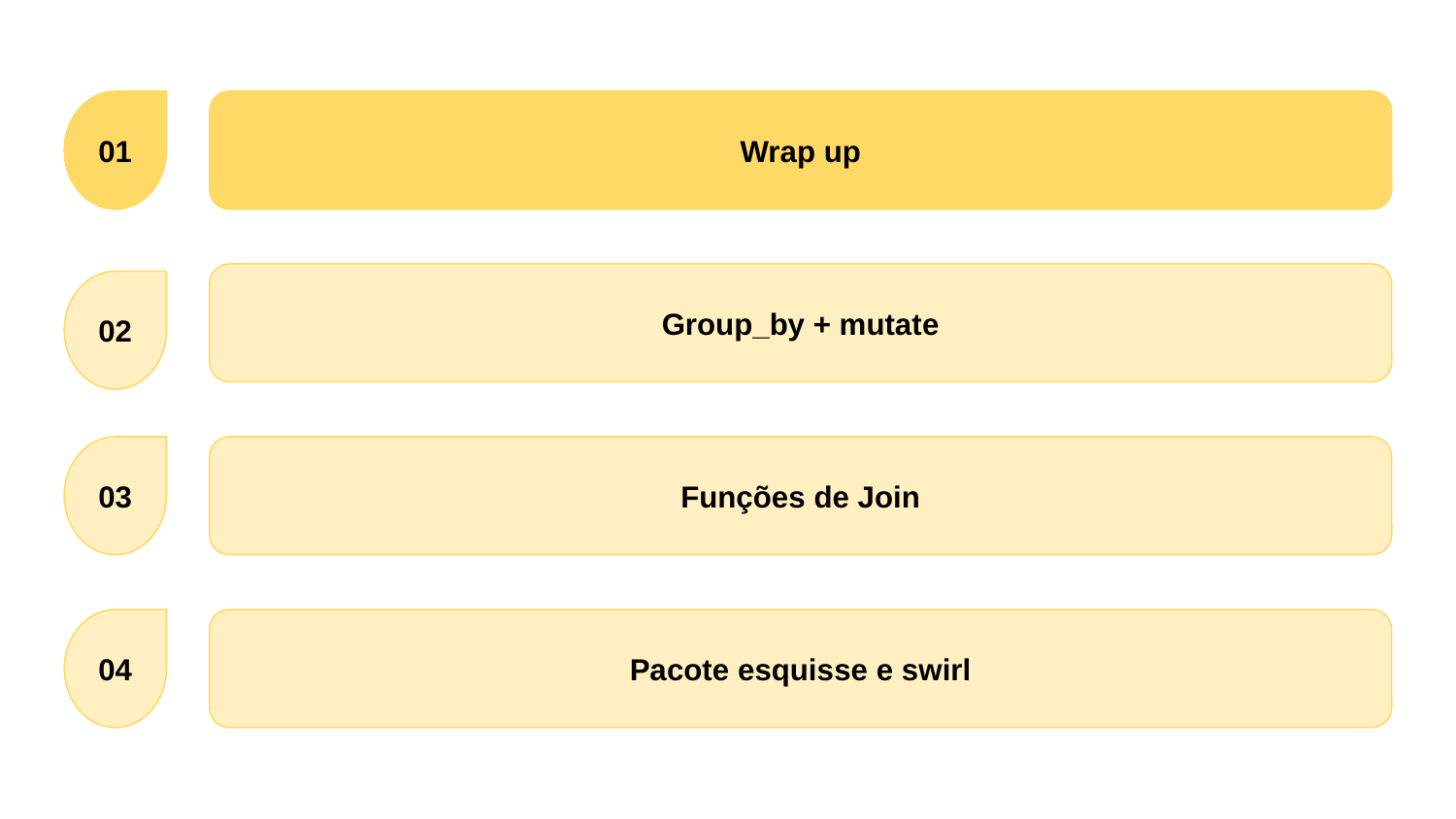

01
Wrap up
Group_by + mutate
02
03
Funções de Join
04
Pacote esquisse e swirl